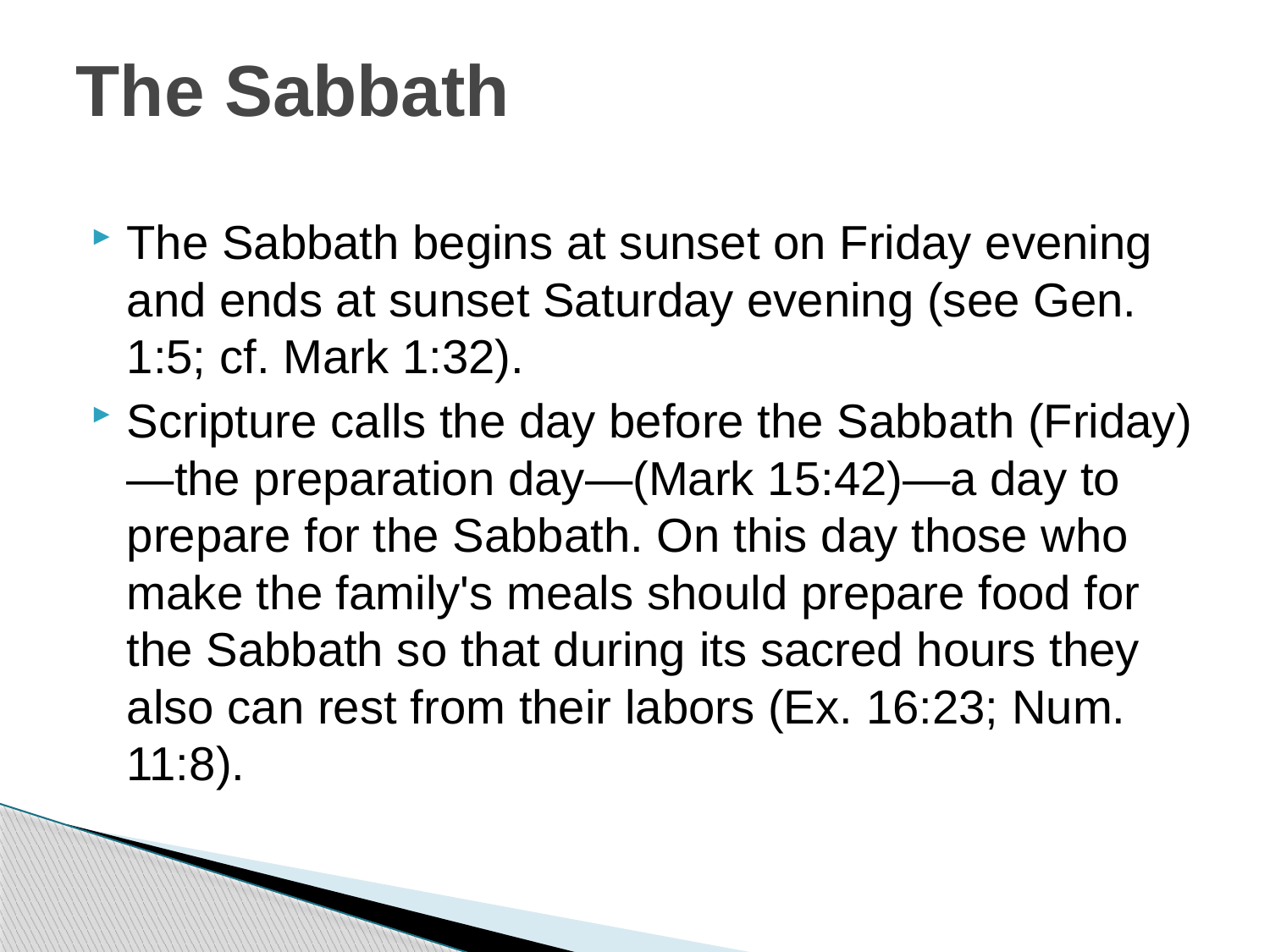

# The Sabbath
The Sabbath begins at sunset on Friday evening and ends at sunset Saturday evening (see Gen. 1:5; cf. Mark 1:32).
Scripture calls the day before the Sabbath (Friday)—the preparation day—(Mark 15:42)—a day to prepare for the Sabbath. On this day those who make the family's meals should prepare food for the Sabbath so that during its sacred hours they also can rest from their labors (Ex. 16:23; Num. 11:8).